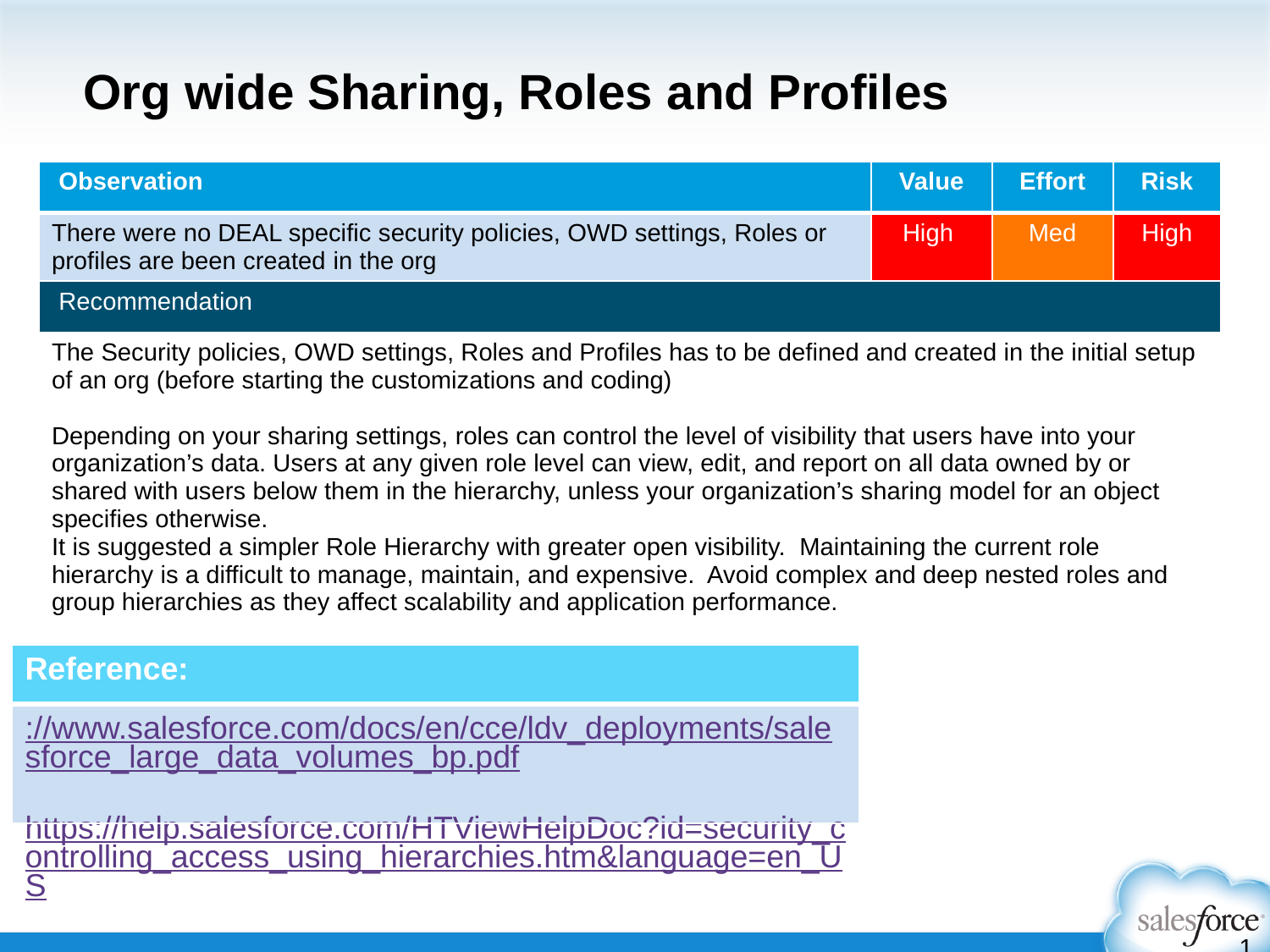

# Org wide Sharing, Roles and Profiles
| Observation | Value | Effort | Risk |
| --- | --- | --- | --- |
| There were no DEAL specific security policies, OWD settings, Roles or profiles are been created in the org | High | Med | High |
| Recommendation |  |  |  |
| The Security policies, OWD settings, Roles and Profiles has to be defined and created in the initial setup of an org (before starting the customizations and coding) Depending on your sharing settings, roles can control the level of visibility that users have into your organization’s data. Users at any given role level can view, edit, and report on all data owned by or shared with users below them in the hierarchy, unless your organization’s sharing model for an object specifies otherwise. It is suggested a simpler Role Hierarchy with greater open visibility. Maintaining the current role hierarchy is a difficult to manage, maintain, and expensive. Avoid complex and deep nested roles and group hierarchies as they affect scalability and application performance. |  |  |  |
| Reference: |
| --- |
| ://www.salesforce.com/docs/en/cce/ldv\_deployments/salesforce\_large\_data\_volumes\_bp.pdf https://help.salesforce.com/HTViewHelpDoc?id=security\_controlling\_access\_using\_hierarchies.htm&language=en\_US |
10